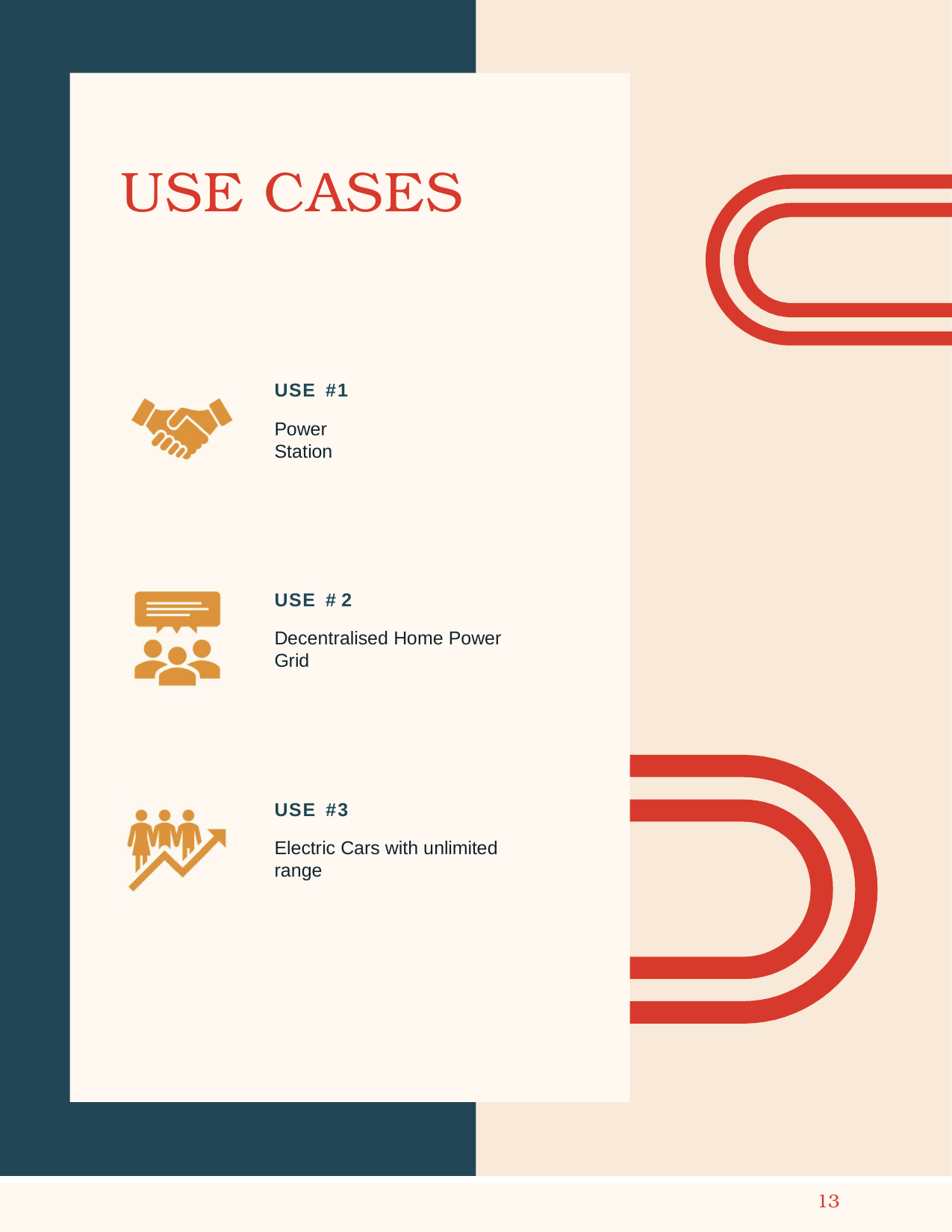

# USE CASES

USE  #1
Power Station

USE  # 2
Decentralised Home Power Grid

USE  #3
Electric Cars with unlimited range

13